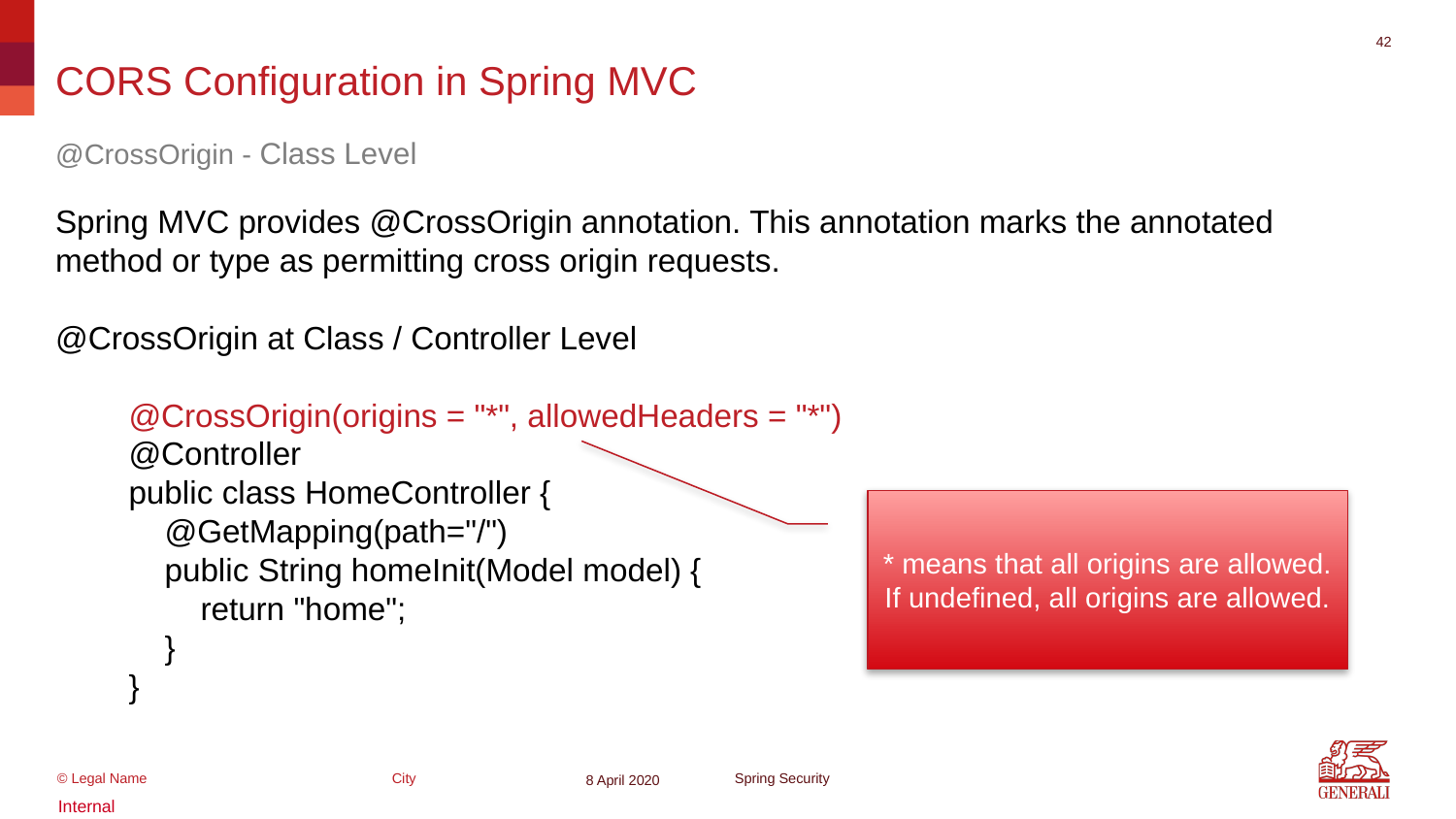

42
# CORS Configuration in Spring MVC
@CrossOrigin - Class Level
Spring MVC provides @CrossOrigin annotation. This annotation marks the annotated method or type as permitting cross origin requests.

@CrossOrigin at Class / Controller Level

@CrossOrigin(origins = "*", allowedHeaders = "*")
@Controller
public class HomeController {
    @GetMapping(path="/")
    public String homeInit(Model model) {
        return "home";
    }
}
* means that all origins are allowed.
If undefined, all origins are allowed.
8 April 2020
Spring Security